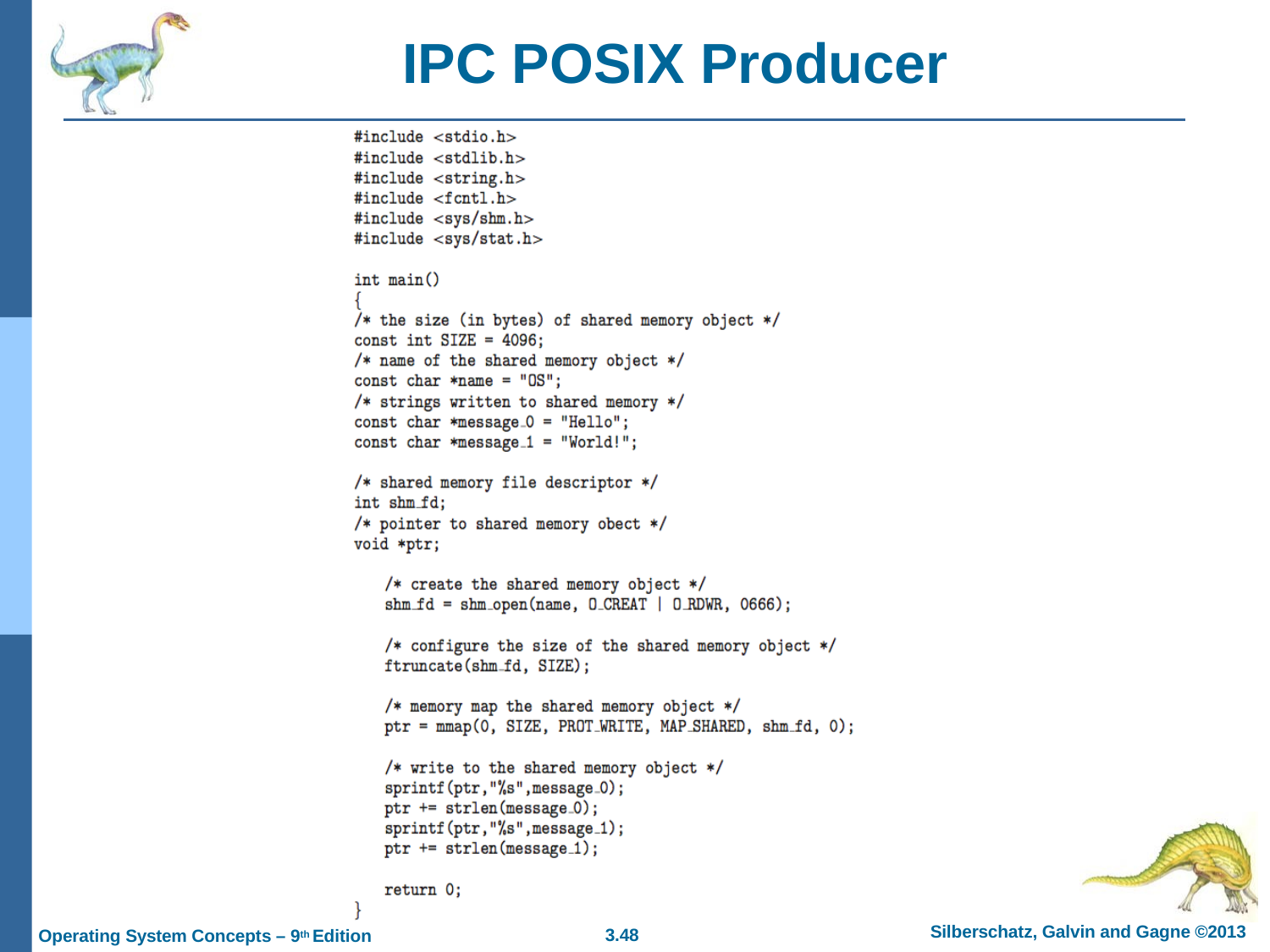

# IPC POSIX Producer

Silberschatz, Galvin and Gagne ©2013
3.48
Operating System Concepts – 9th Edition